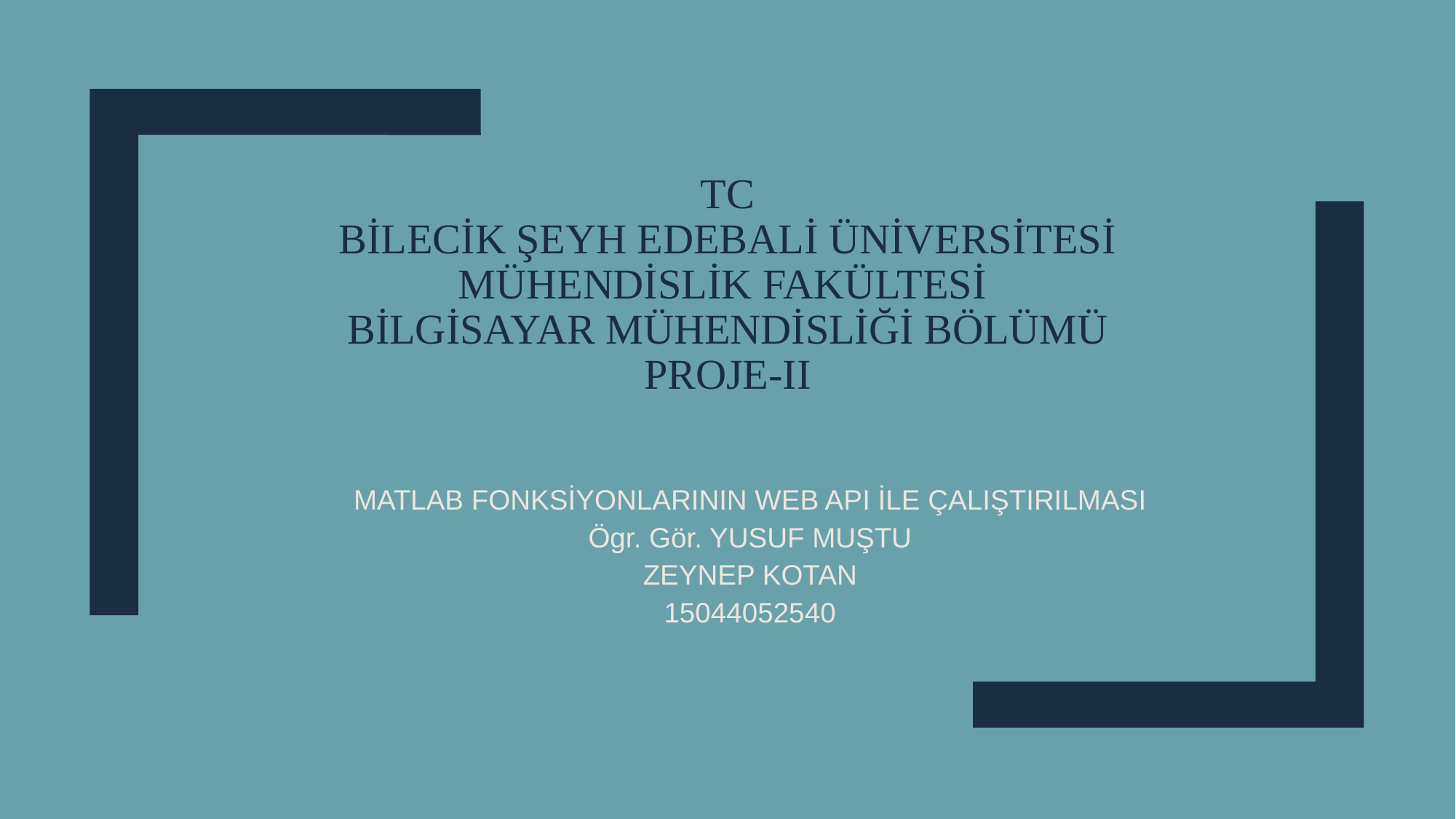

# TC Bilecik Şeyh Edebali Üniversitesi Mühendislik Fakültesi Bilgisayar Mühendisliği Bölümü Proje-II
MATLAB FONKSİYONLARININ WEB API İLE ÇALIŞTIRILMASI
Ögr. Gör. YUSUF MUŞTU
ZEYNEP KOTAN
15044052540